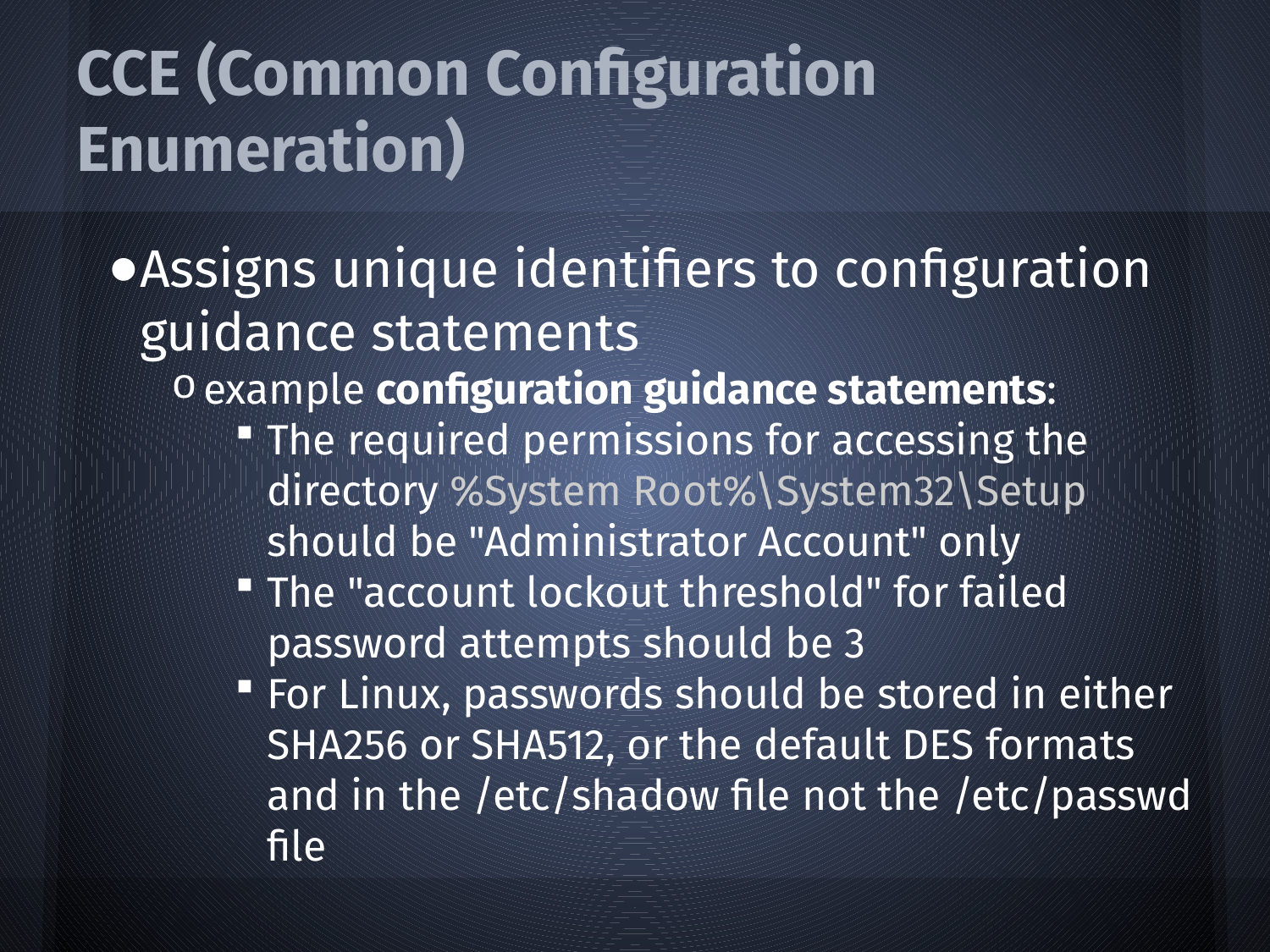

# CCE (Common Configuration Enumeration)
Assigns unique identifiers to configuration guidance statements
example configuration guidance statements:
The required permissions for accessing the directory %System Root%\System32\Setup should be "Administrator Account" only
The "account lockout threshold" for failed password attempts should be 3
For Linux, passwords should be stored in either SHA256 or SHA512, or the default DES formats and in the /etc/shadow file not the /etc/passwd file